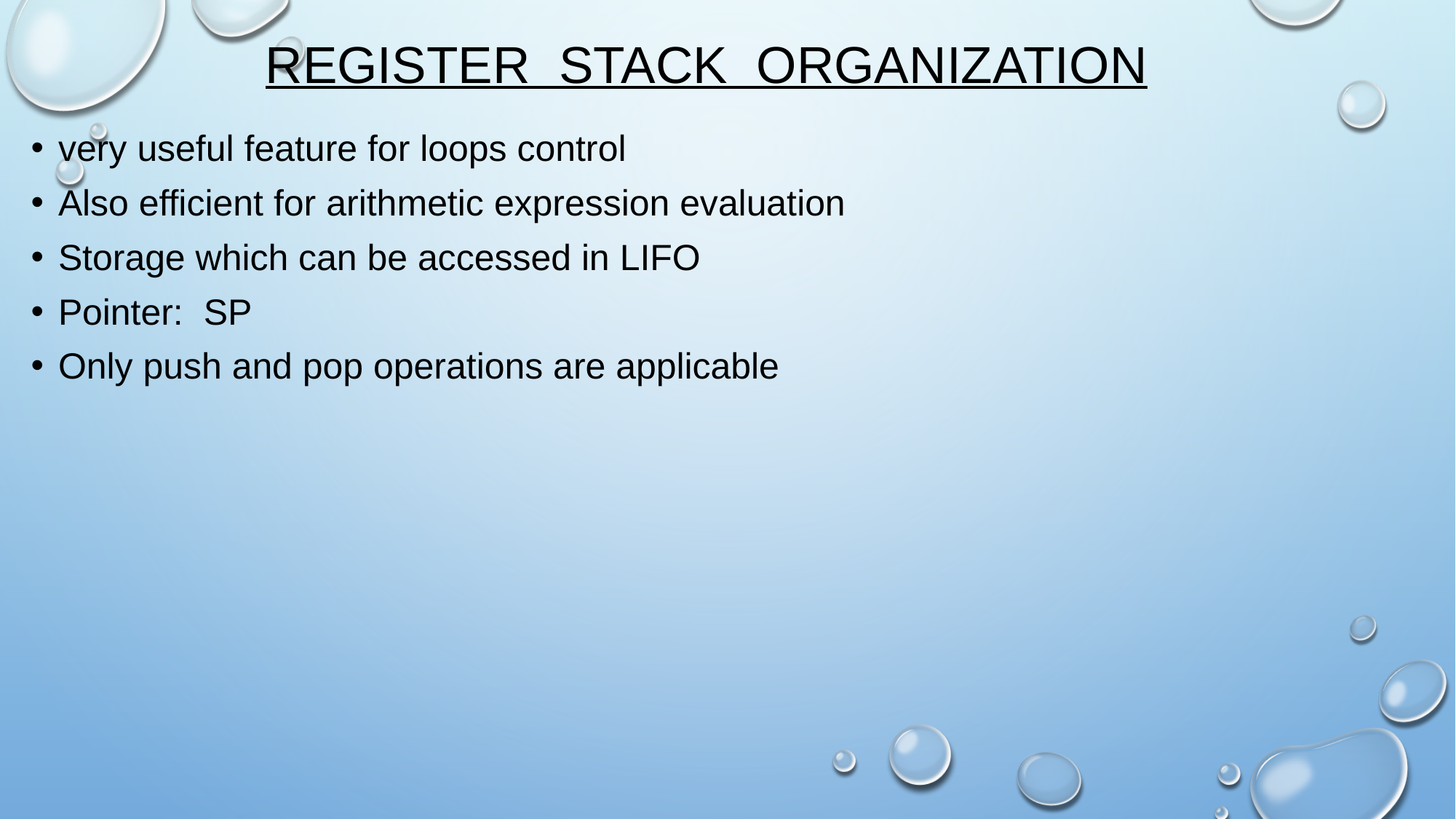

# REGISTER  STACK  ORGANIZATION
very useful feature for loops control
Also efficient for arithmetic expression evaluation
Storage which can be accessed in LIFO
Pointer:  SP
Only push and pop operations are applicable